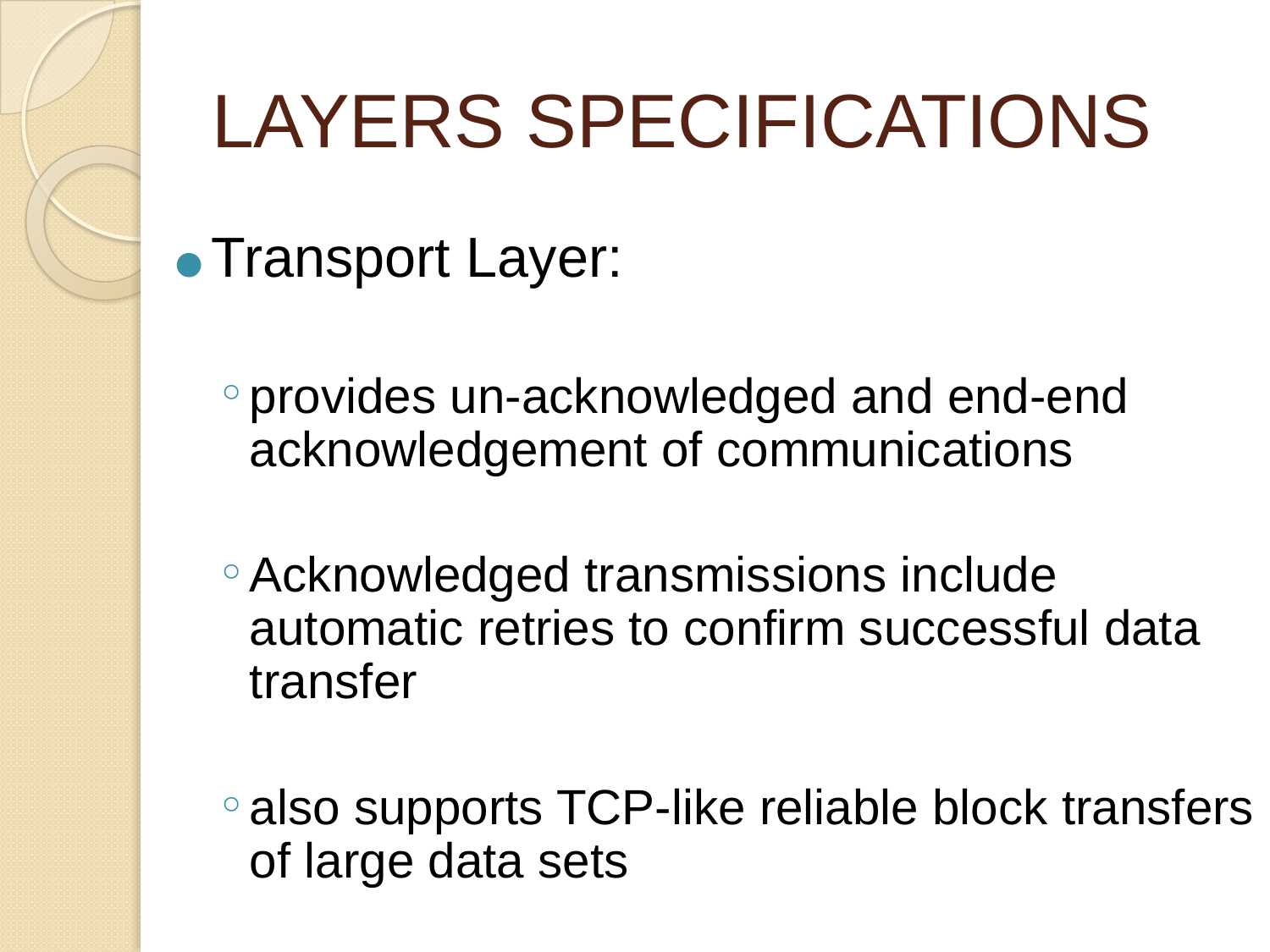

# LAYERS SPECIFICATIONS
Transport Layer:

provides un-acknowledged and end-end acknowledgement of communications

Acknowledged transmissions include automatic retries to confirm successful data transfer

also supports TCP-like reliable block transfers of large data sets